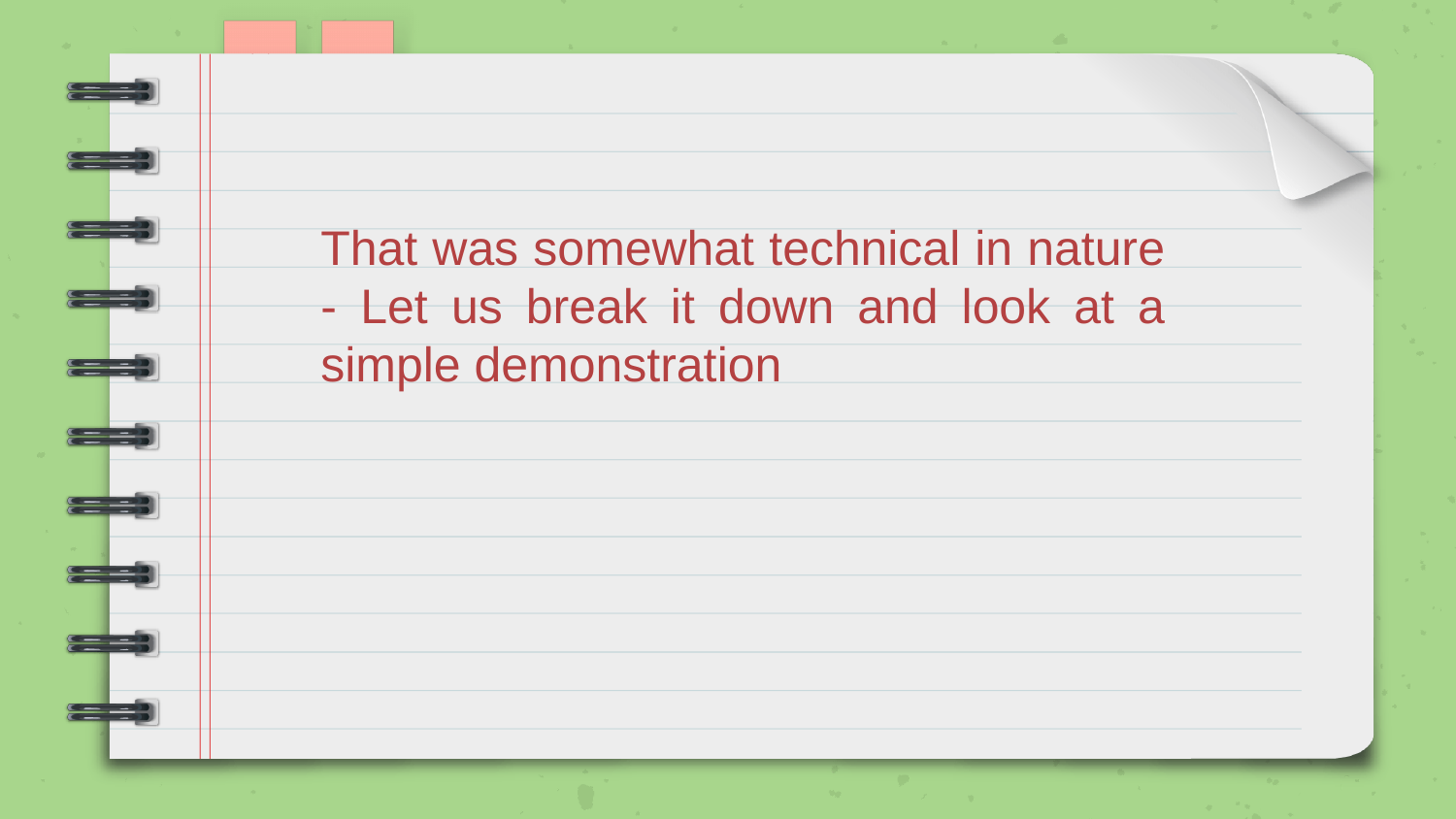

That was somewhat technical in nature - Let us break it down and look at a simple demonstration
#